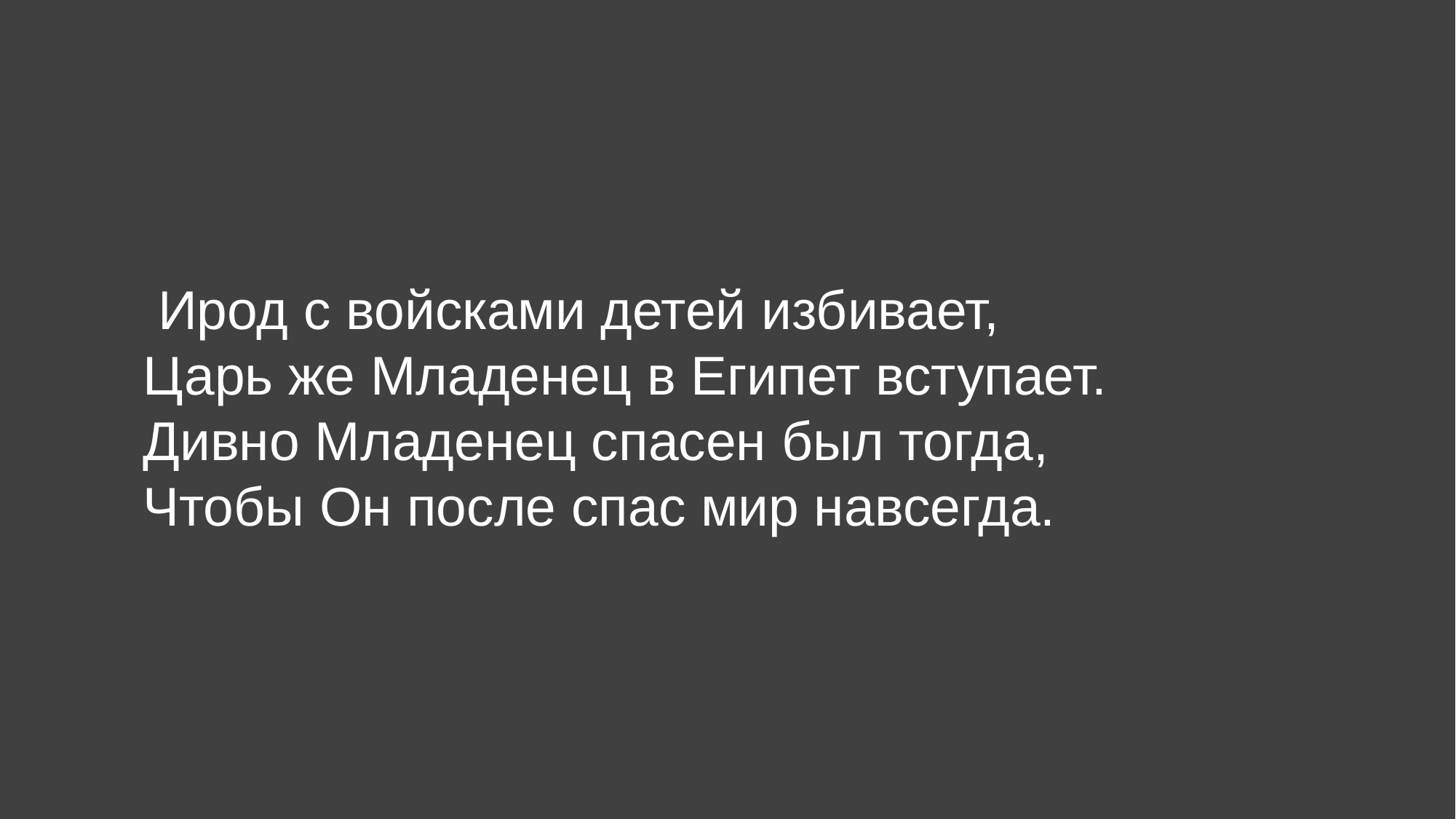

# Ирод с войсками детей избивает, Царь же Младенец в Египет вступает. Дивно Младенец спасен был тогда, Чтобы Он после спас мир навсегда.